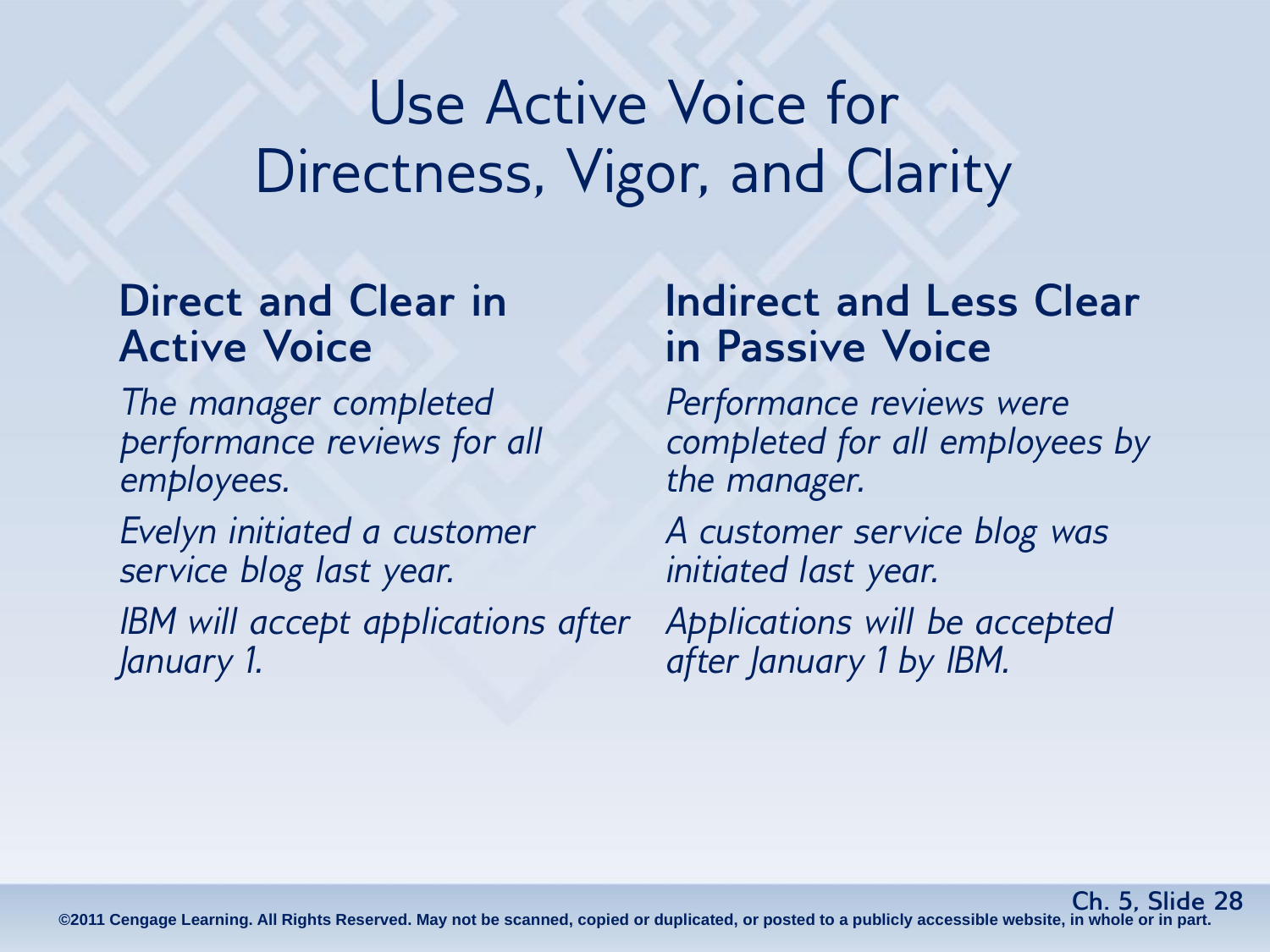

# Use Active Voice for Directness, Vigor, and Clarity
| Direct and Clear in Active Voice | Indirect and Less Clear in Passive Voice |
| --- | --- |
| The manager completed performance reviews for all employees. | Performance reviews were completed for all employees by the manager. |
| Evelyn initiated a customer service blog last year. | A customer service blog was initiated last year. |
| IBM will accept applications after January 1. | Applications will be accepted after January 1 by IBM. |